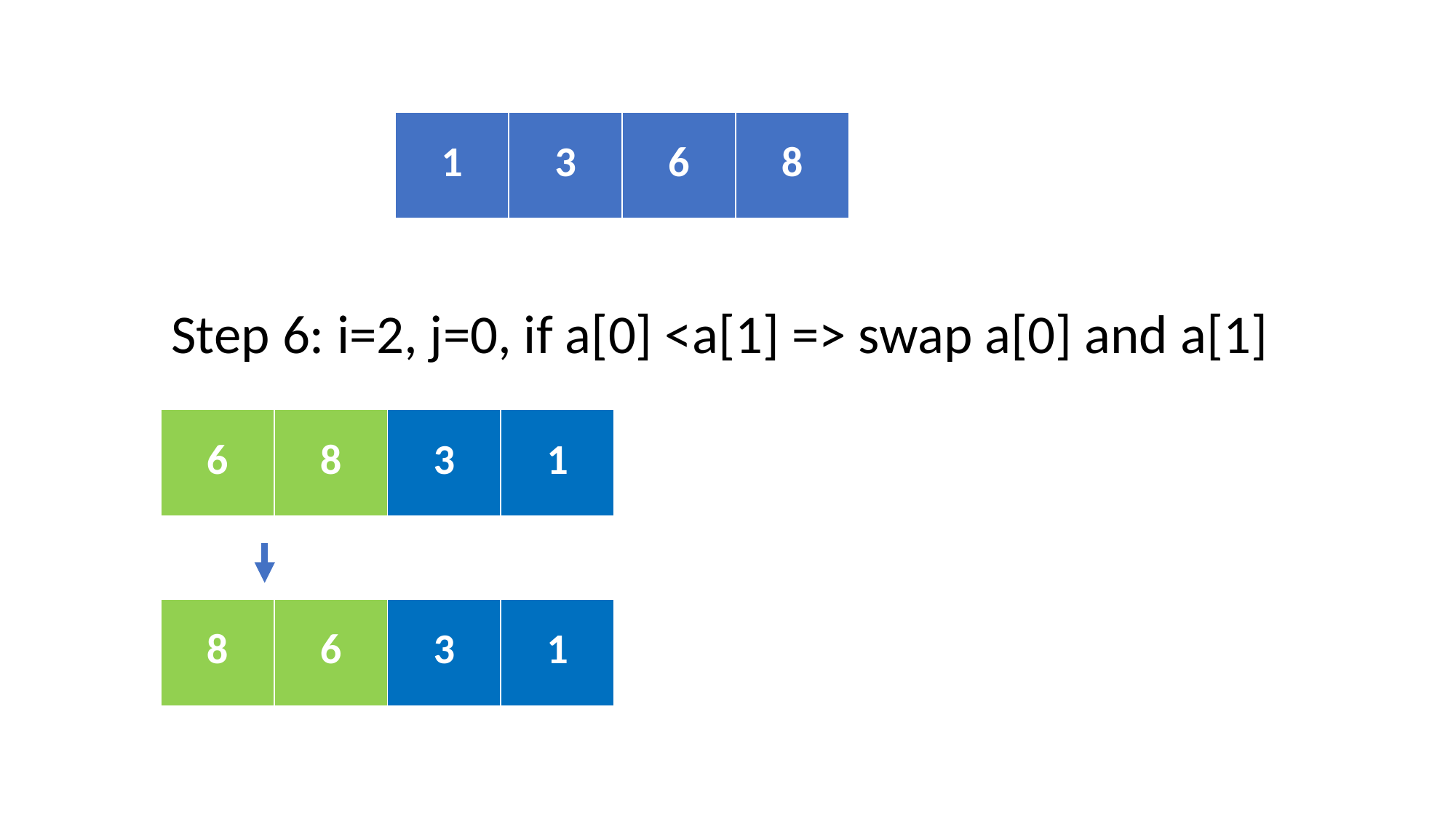

| 1 | 3 | 6 | 8 |
| --- | --- | --- | --- |
Step 6: i=2, j=0, if a[0] <a[1] => swap a[0] and a[1]
| 6 | 8 | 3 | 1 |
| --- | --- | --- | --- |
| 8 | 6 | 3 | 1 |
| --- | --- | --- | --- |